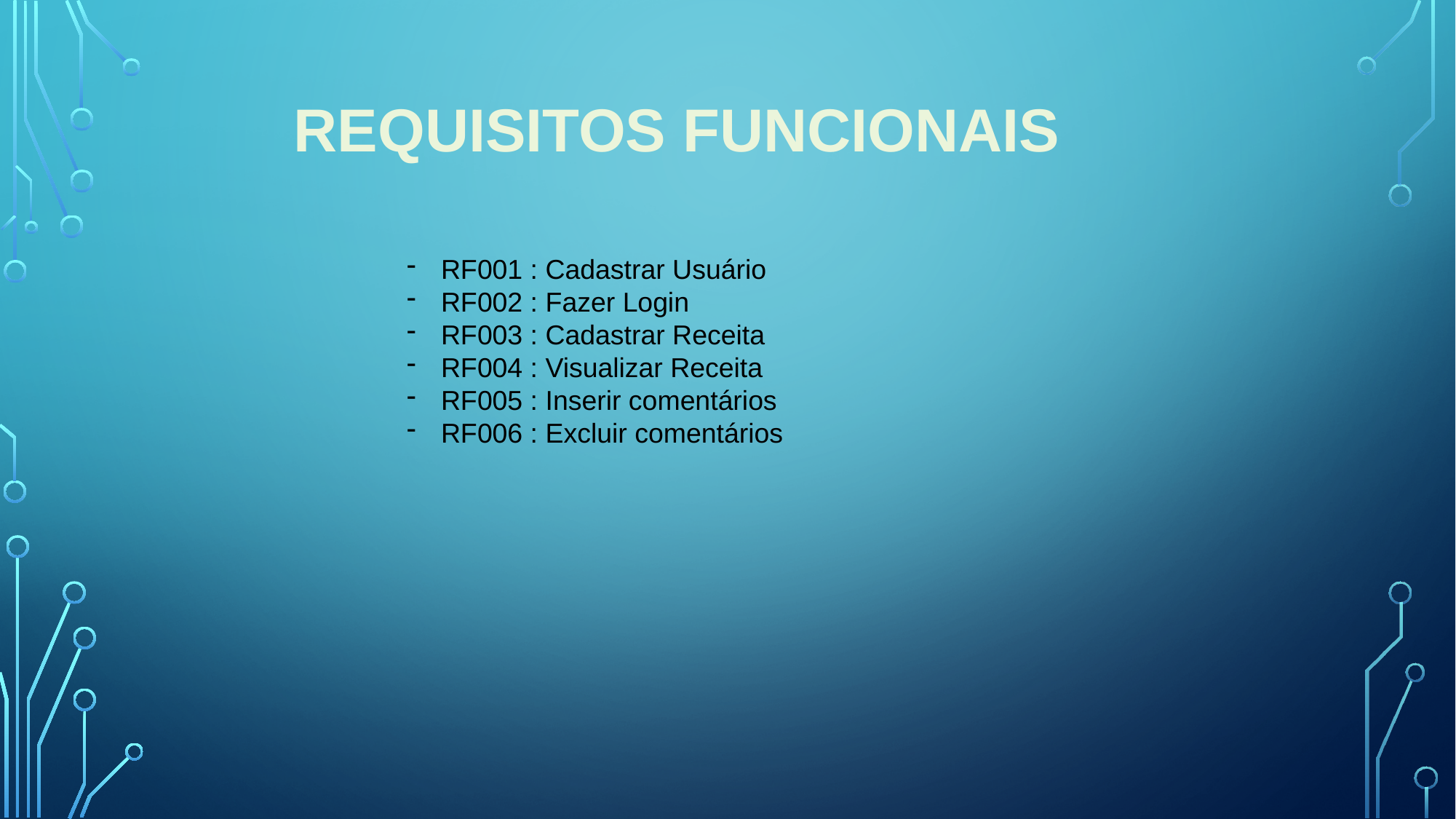

REQUISITOS FUNCIONAIS
RF001 : Cadastrar Usuário
RF002 : Fazer Login
RF003 : Cadastrar Receita
RF004 : Visualizar Receita
RF005 : Inserir comentários
RF006 : Excluir comentários